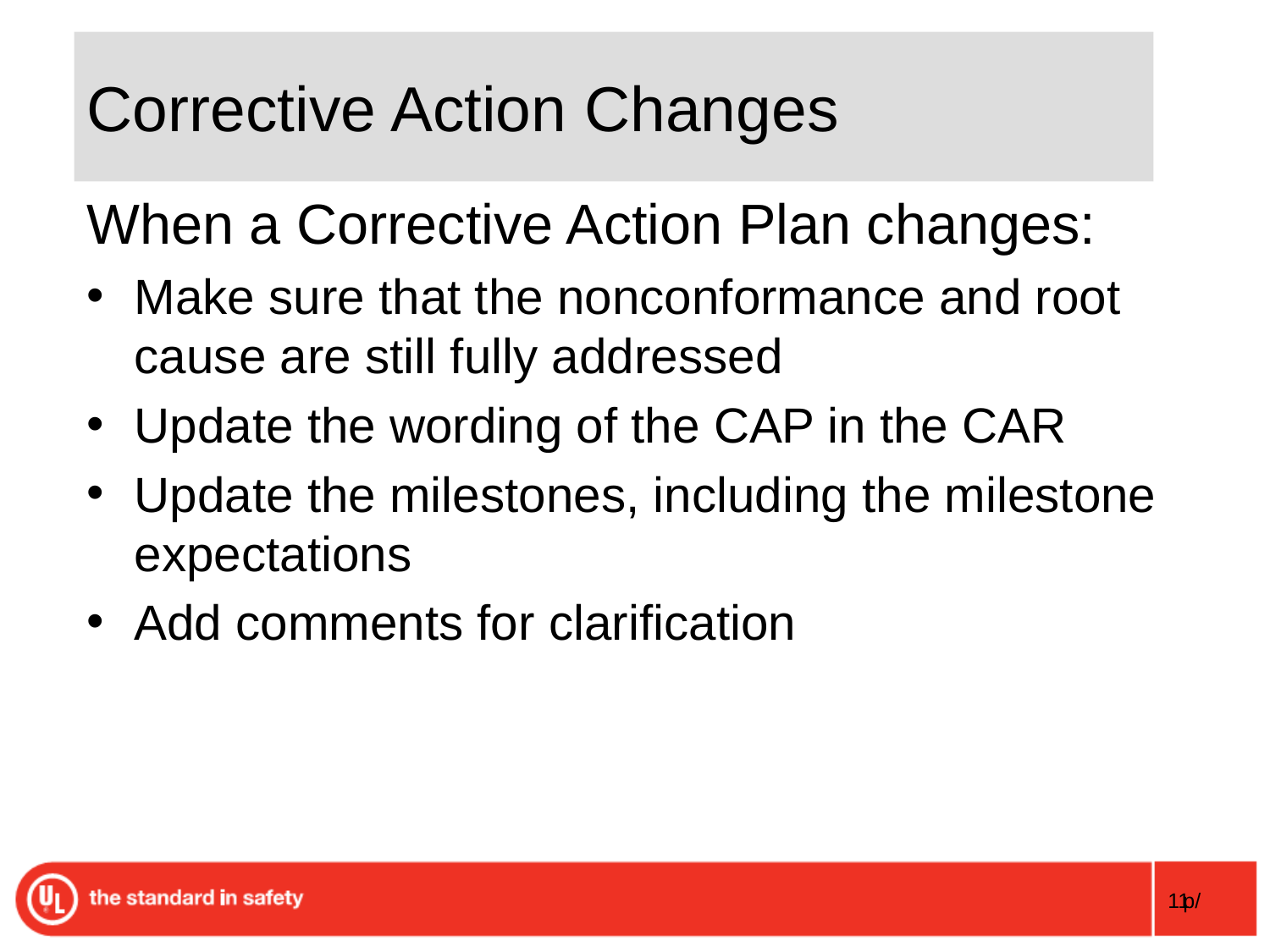

# Corrective Action Changes
When a Corrective Action Plan changes:
Make sure that the nonconformance and root cause are still fully addressed
Update the wording of the CAP in the CAR
Update the milestones, including the milestone expectations
Add comments for clarification